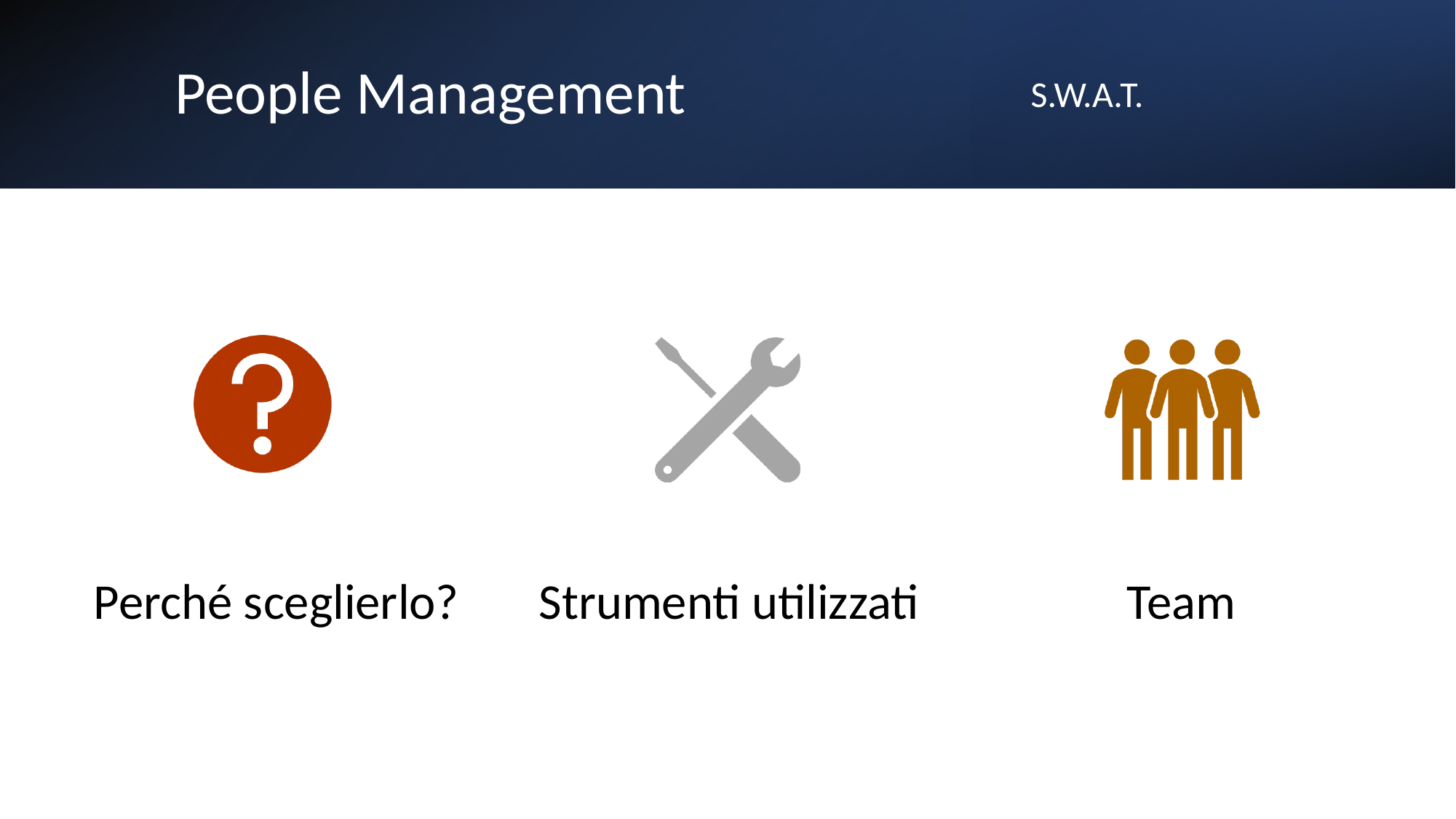

# People Management
S.W.A.T.
Perché sceglierlo?
Strumenti utilizzati
Team